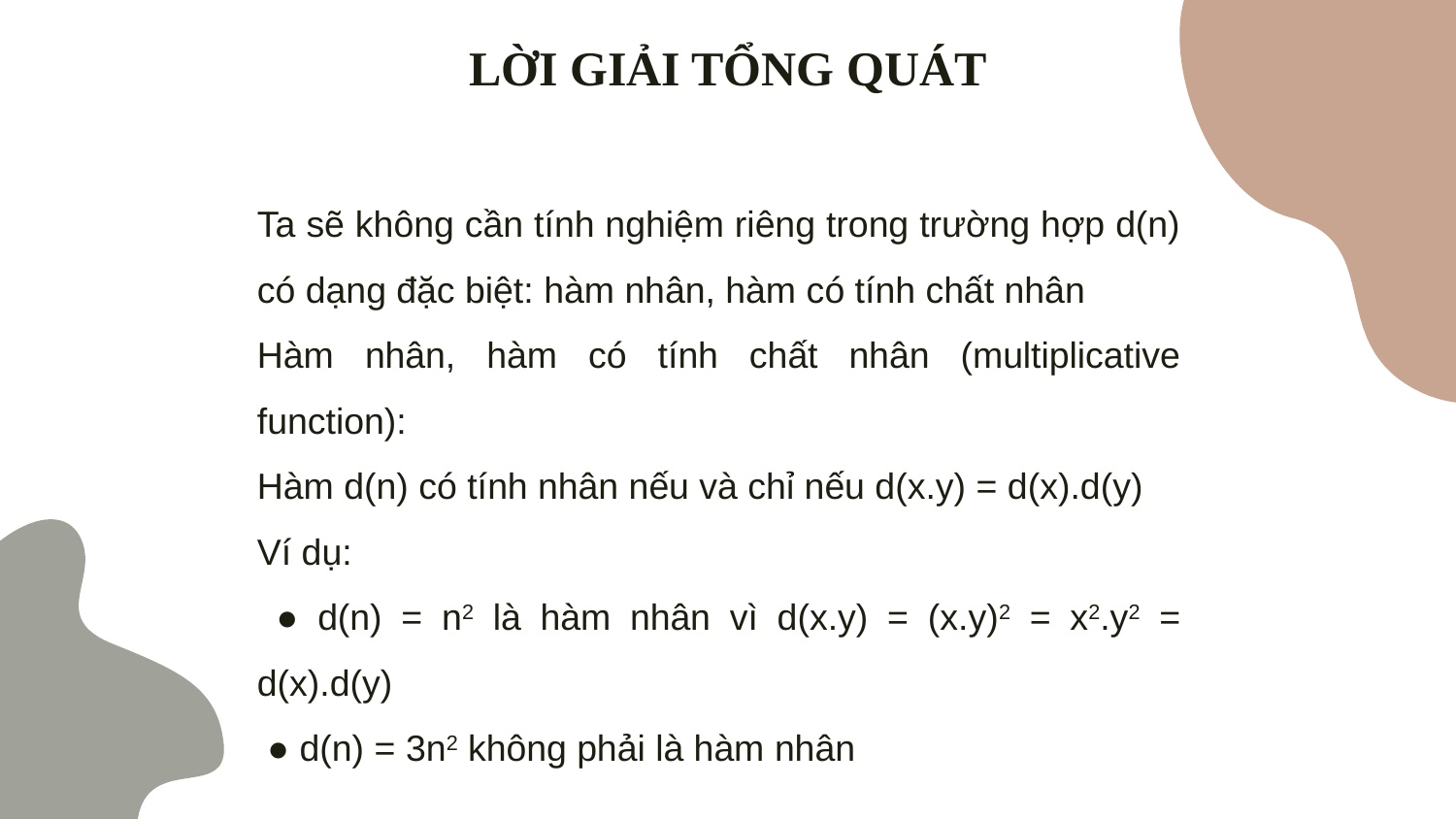

# LỜI GIẢI TỔNG QUÁT
Ta sẽ không cần tính nghiệm riêng trong trường hợp d(n) có dạng đặc biệt: hàm nhân, hàm có tính chất nhân
Hàm nhân, hàm có tính chất nhân (multiplicative function):
Hàm d(n) có tính nhân nếu và chỉ nếu d(x.y) = d(x).d(y)
Ví dụ:
 ● d(n) = n2 là hàm nhân vì d(x.y) = (x.y)2 = x2.y2 = d(x).d(y)
 ● d(n) = 3n2 không phải là hàm nhân